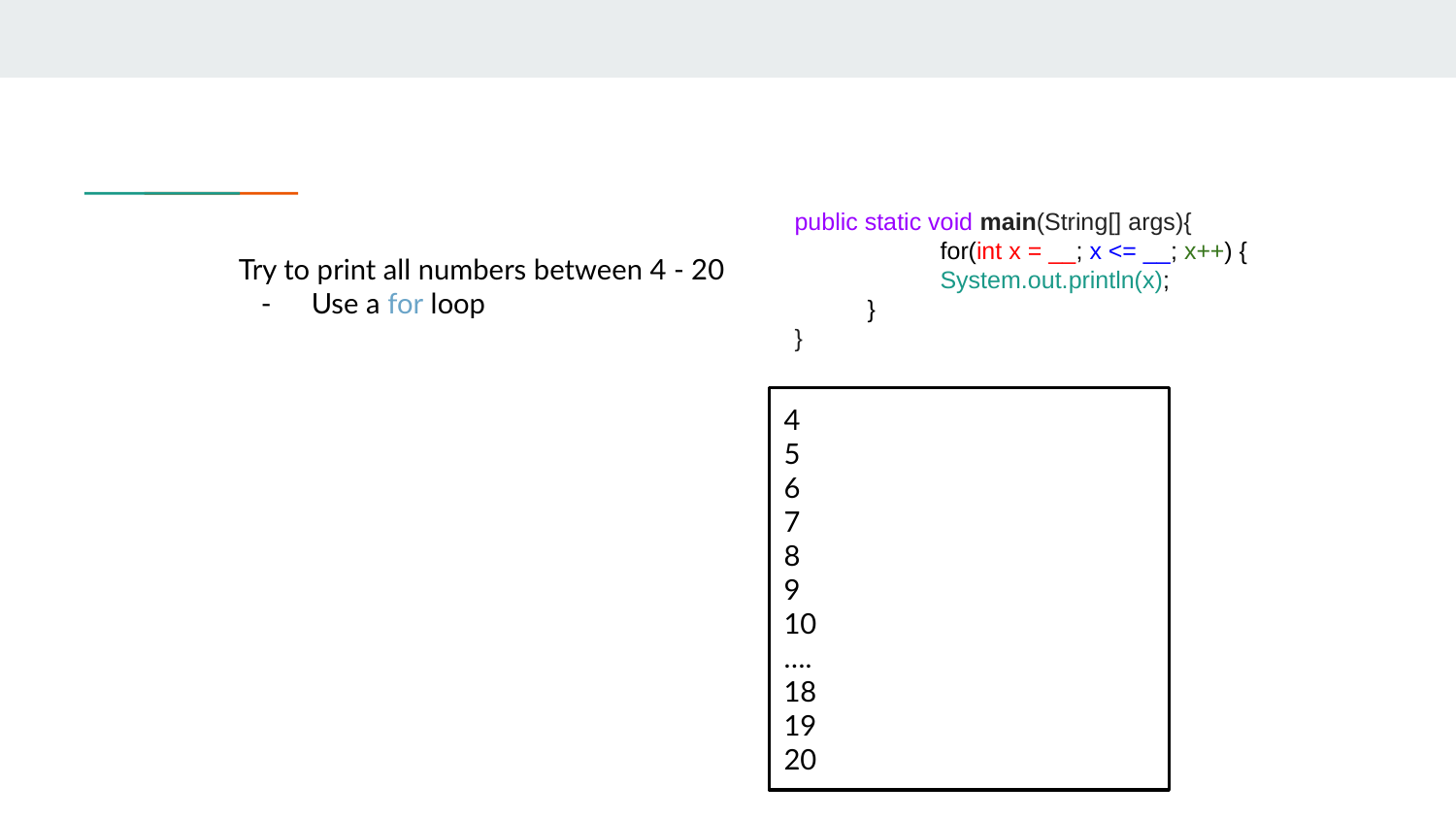

public static void main(String[] args){
	for(int x = __; x <= __; x++) {
	System.out.println(x);
}
}

Try to print all numbers between 4 - 20
Use a for loop

4
5
6
7
8
9
10
….
18
19
20